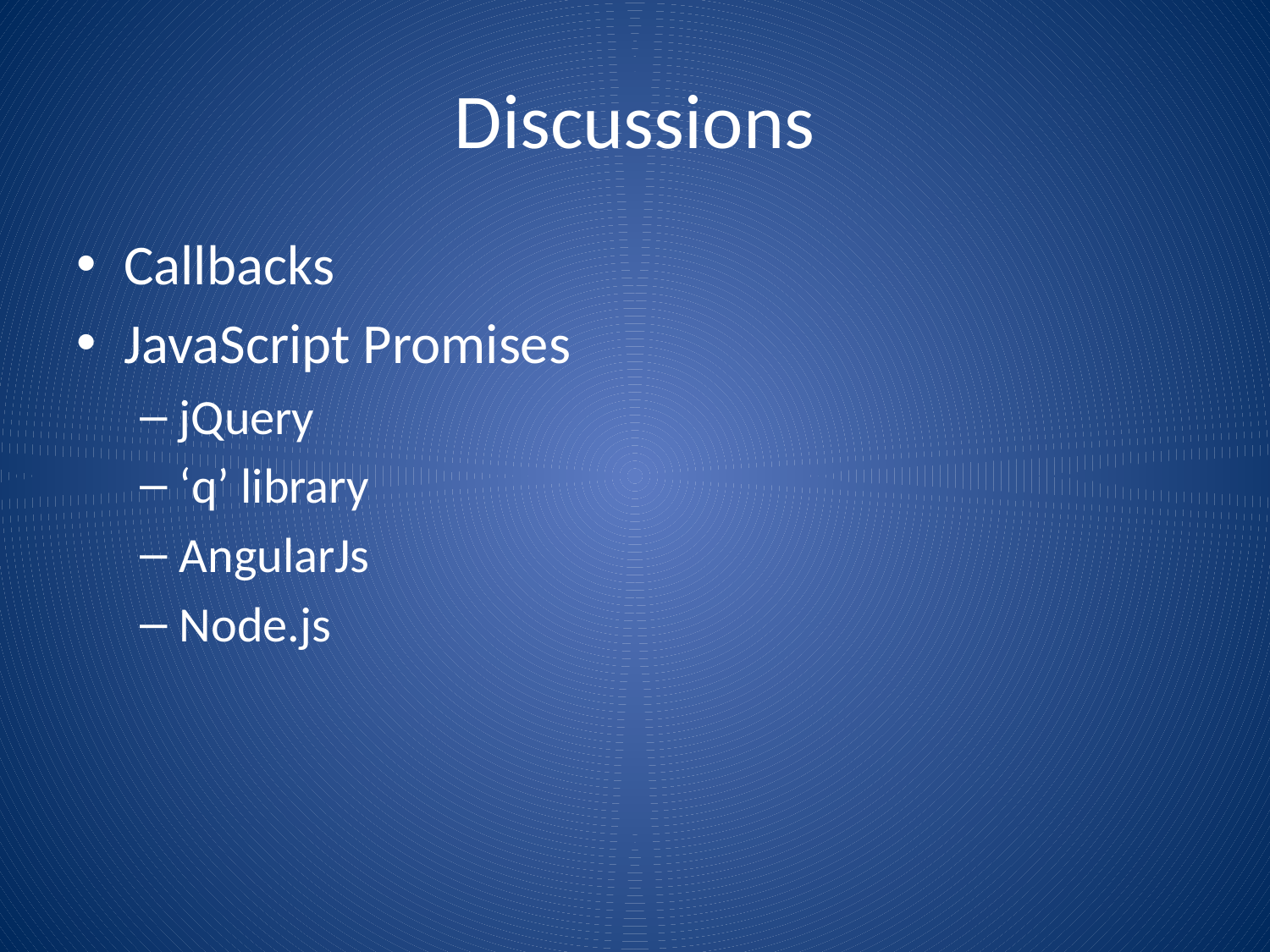

# Discussions
Callbacks
JavaScript Promises
jQuery
‘q’ library
AngularJs
Node.js